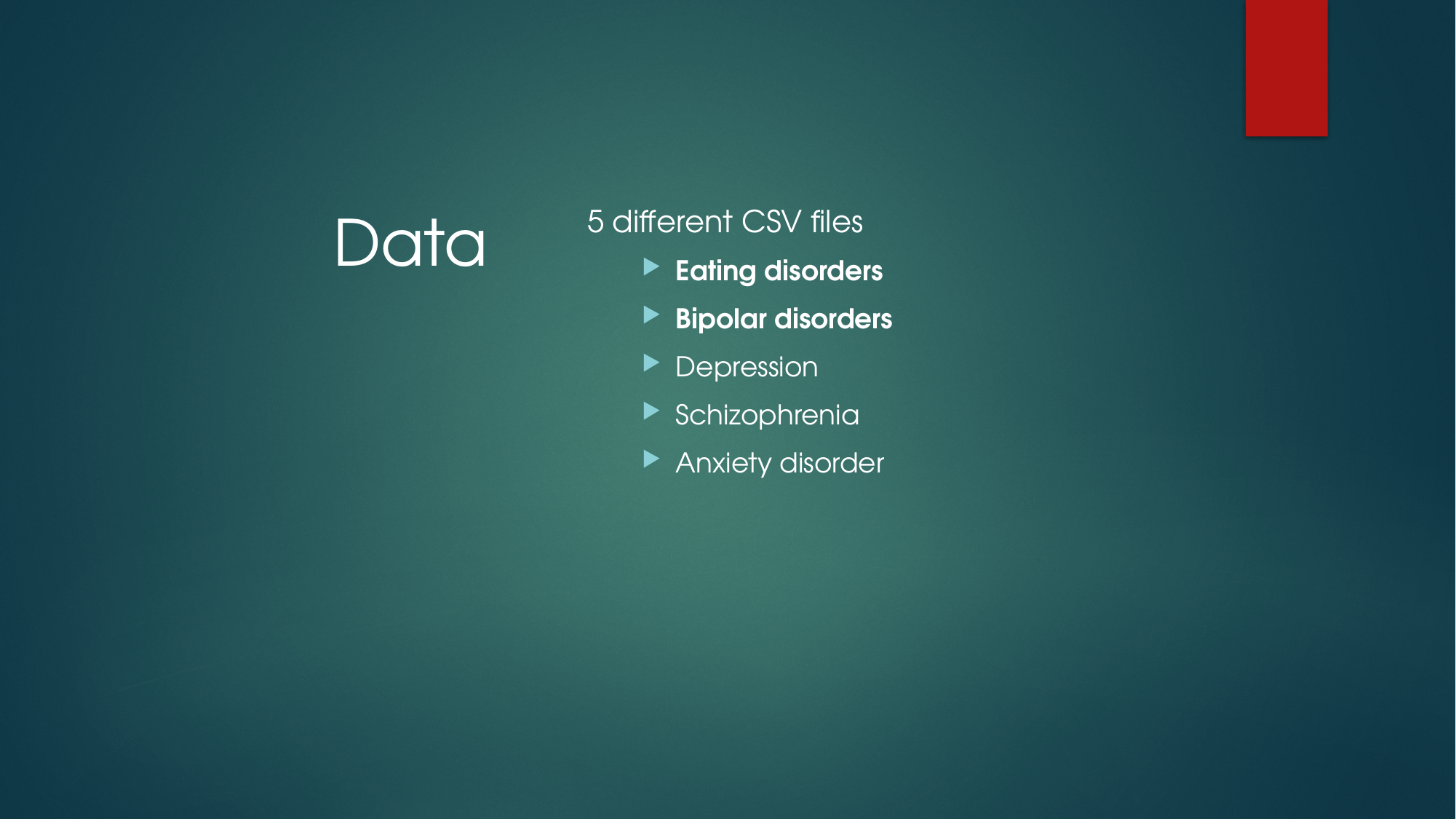

# Data
5 different CSV files
Eating disorders
Bipolar disorders
Depression
Schizophrenia
Anxiety disorder